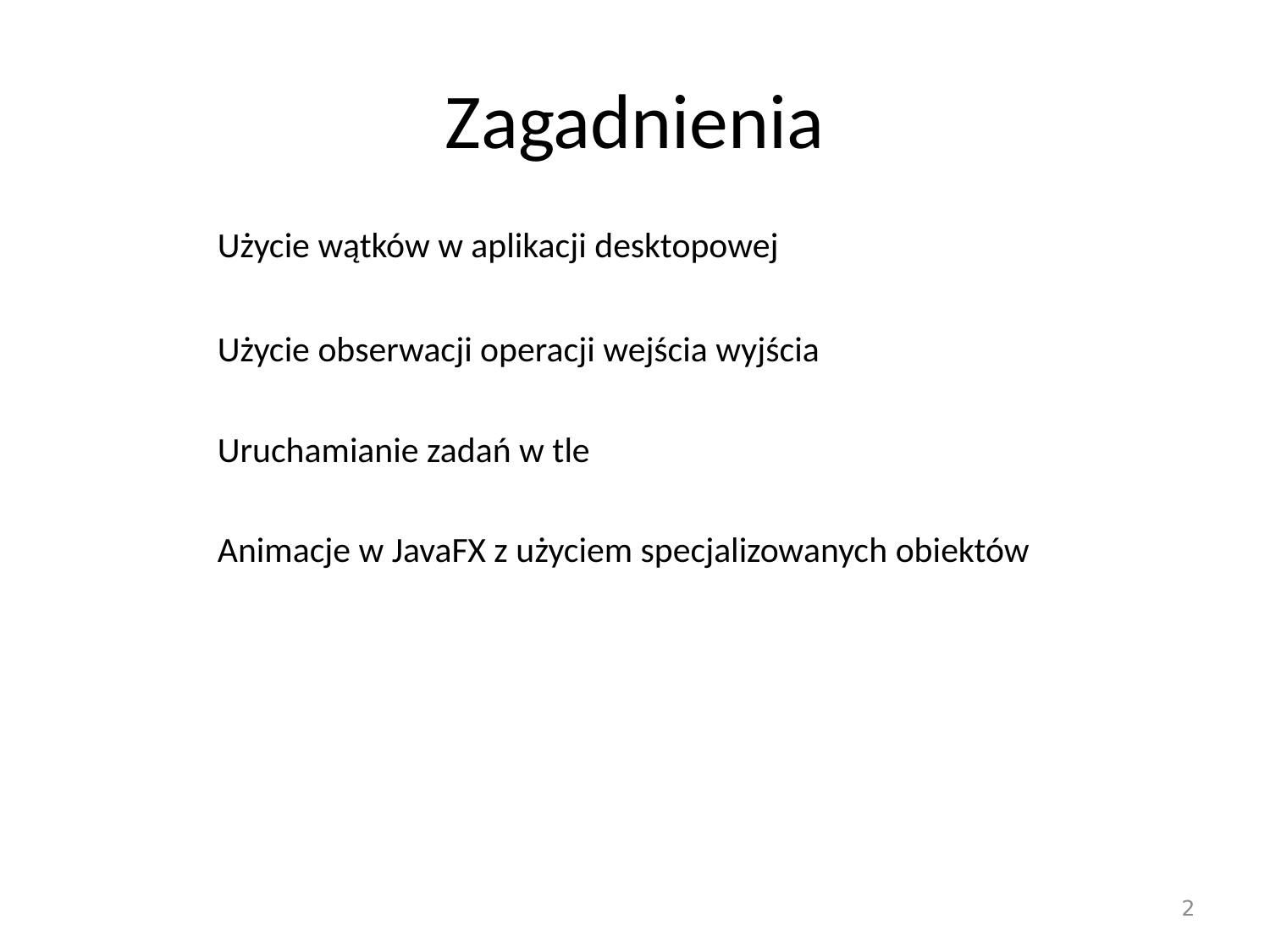

# Zagadnienia
Użycie wątków w aplikacji desktopowej
Użycie obserwacji operacji wejścia wyjścia
Uruchamianie zadań w tle
Animacje w JavaFX z użyciem specjalizowanych obiektów
2